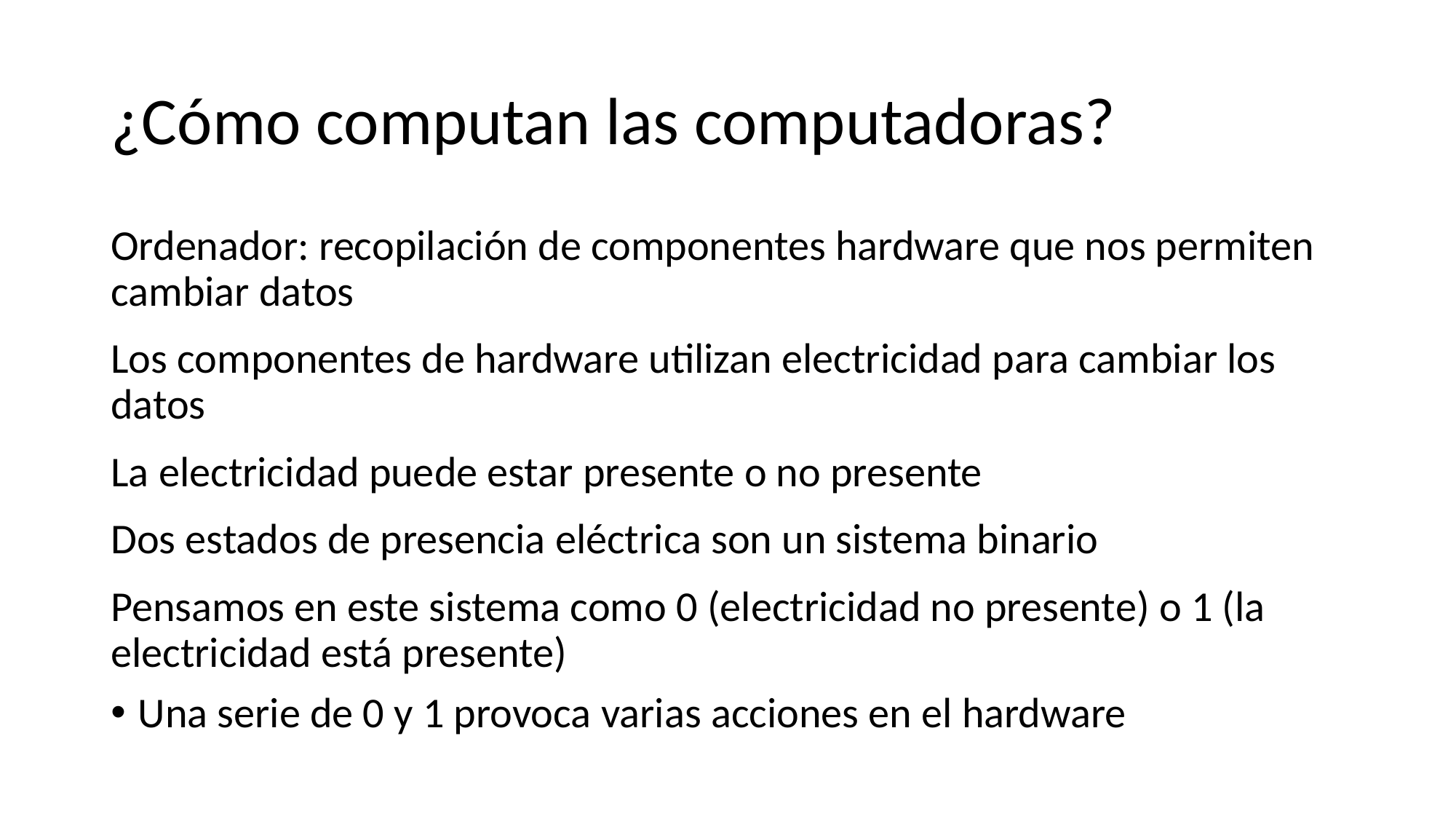

# ¿Cómo computan las computadoras?
Ordenador: recopilación de componentes hardware que nos permiten cambiar datos
Los componentes de hardware utilizan electricidad para cambiar los datos
La electricidad puede estar presente o no presente
Dos estados de presencia eléctrica son un sistema binario
Pensamos en este sistema como 0 (electricidad no presente) o 1 (la electricidad está presente)
Una serie de 0 y 1 provoca varias acciones en el hardware